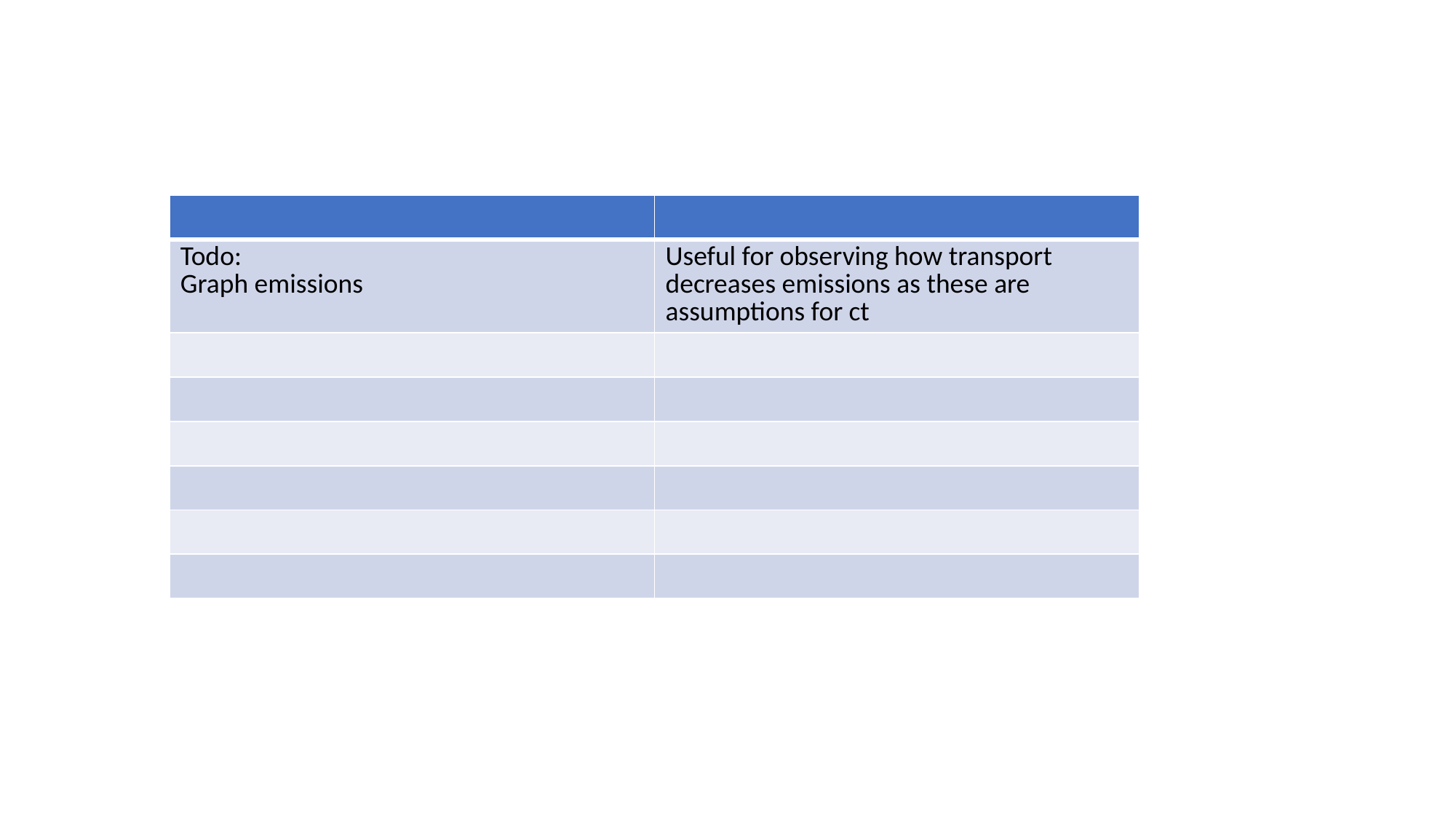

|  |  |
| --- | --- |
| Todo: Graph emissions | Useful for observing how transport decreases emissions as these are assumptions for ct |
|  |  |
|  |  |
|  |  |
|  |  |
|  |  |
|  |  |